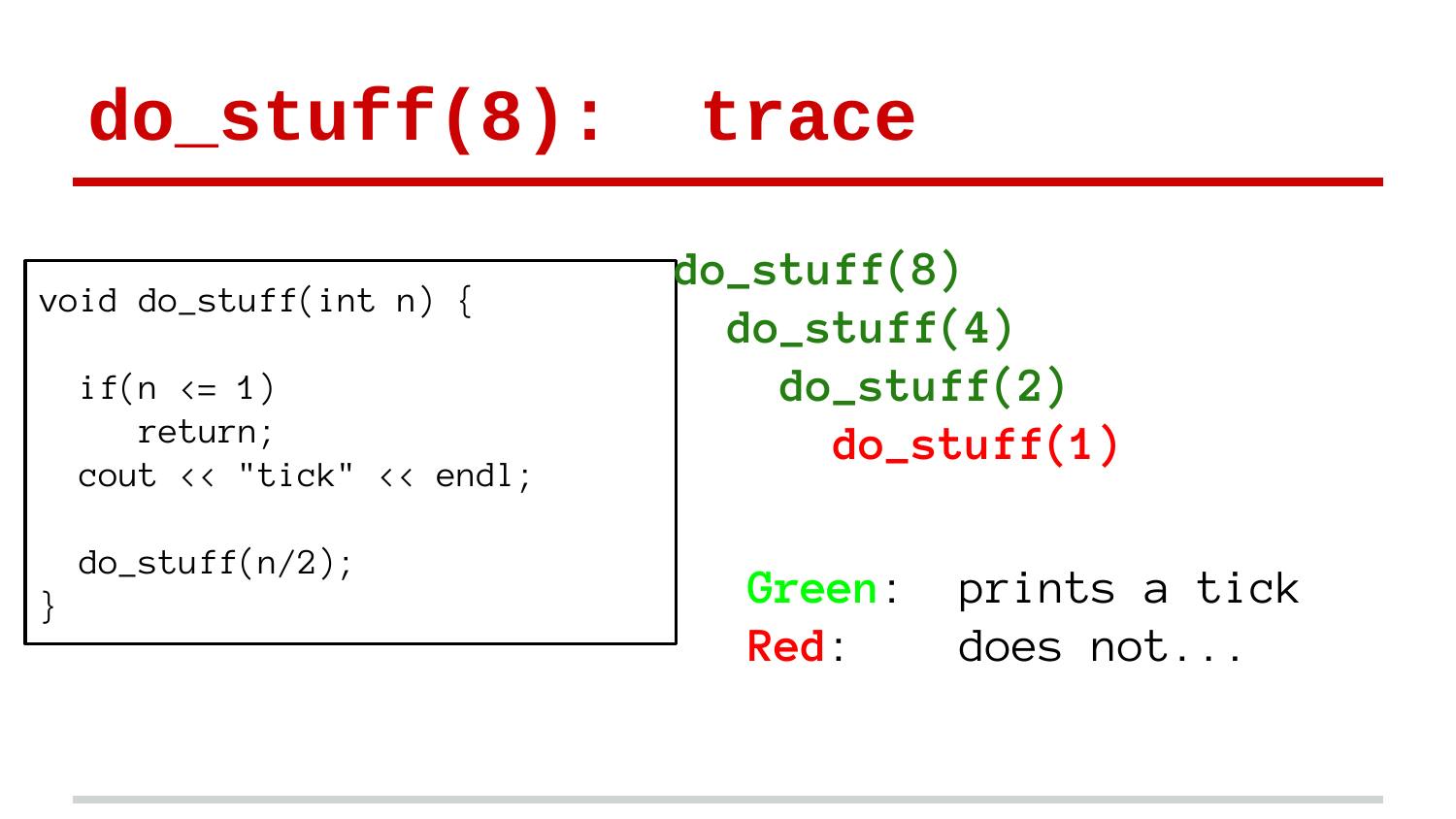

# do_stuff(8):  trace
do_stuff(8)
  do_stuff(4)
    do_stuff(2)
      do_stuff(1)

void do_stuff(int n) {

  if(n <= 1)
     return;
  cout << "tick" << endl;

  do_stuff(n/2);
}
Green:  prints a tick
Red:    does not...